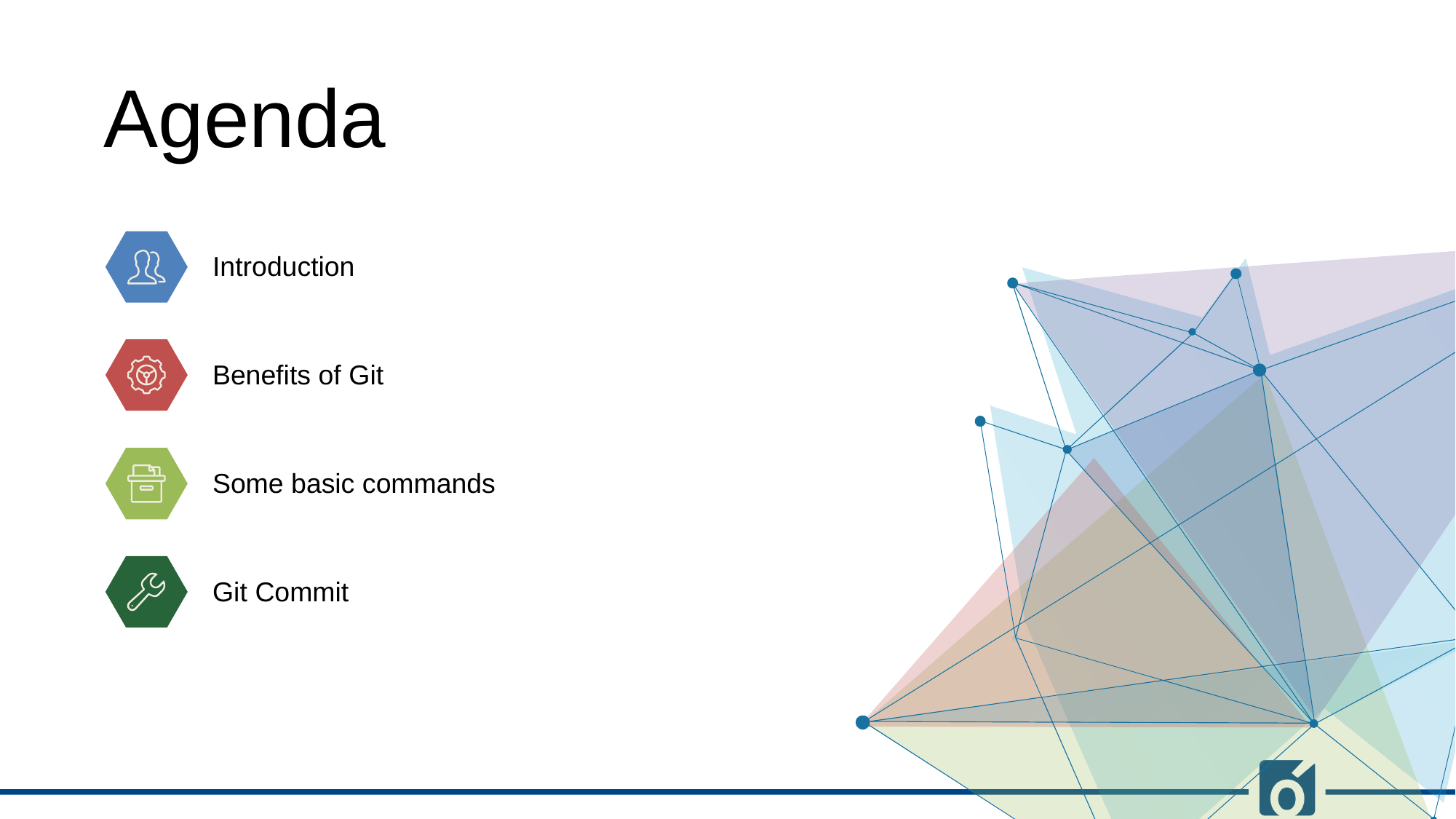

Agenda

Introduction

Benefits of Git

Some basic commands

Git Commit